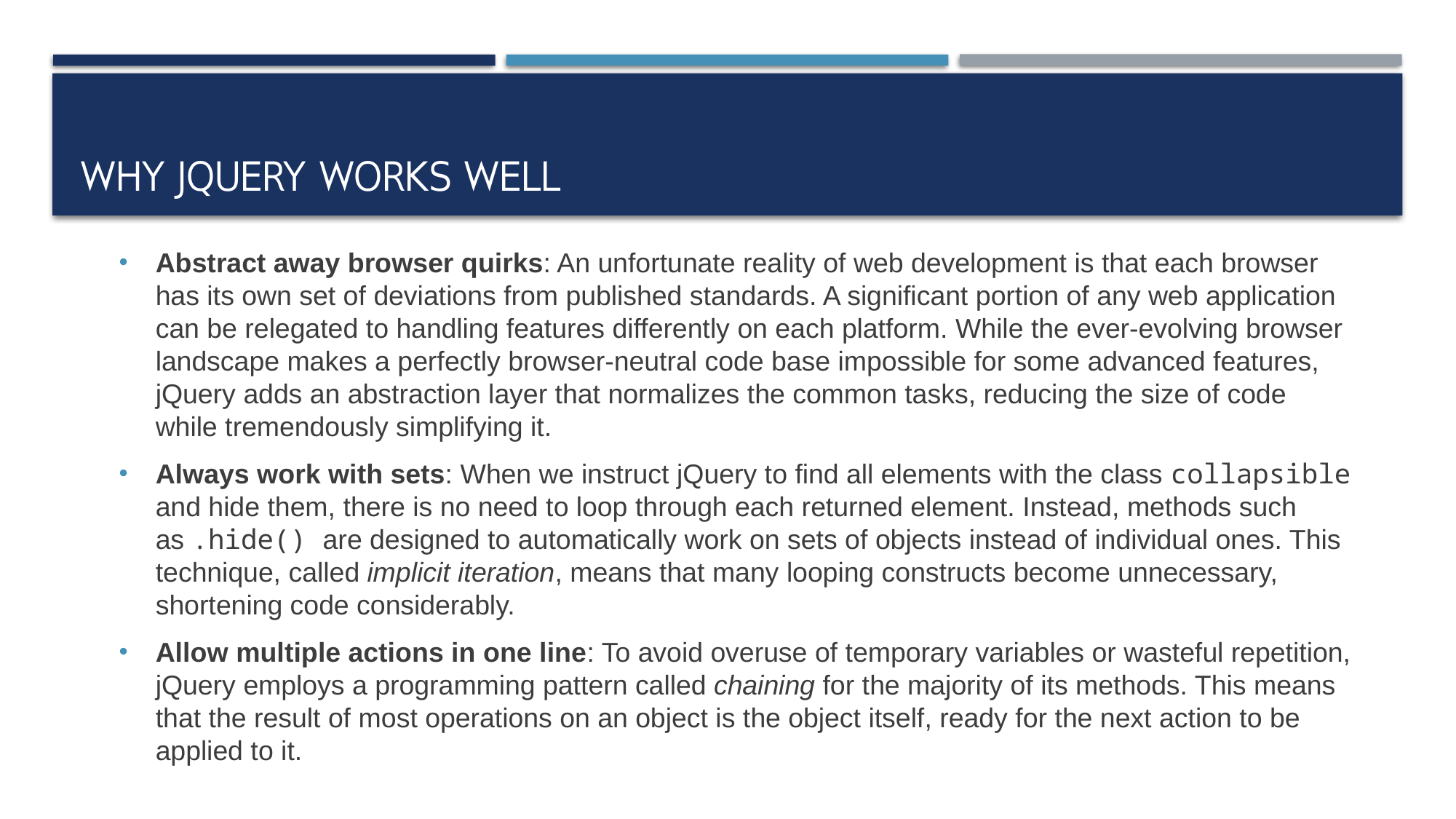

# Why jQuery works well
Abstract away browser quirks: An unfortunate reality of web development is that each browser has its own set of deviations from published standards. A significant portion of any web application can be relegated to handling features differently on each platform. While the ever-evolving browser landscape makes a perfectly browser-neutral code base impossible for some advanced features, jQuery adds an abstraction layer that normalizes the common tasks, reducing the size of code while tremendously simplifying it.
Always work with sets: When we instruct jQuery to find all elements with the class collapsible and hide them, there is no need to loop through each returned element. Instead, methods such as .hide() are designed to automatically work on sets of objects instead of individual ones. This technique, called implicit iteration, means that many looping constructs become unnecessary, shortening code considerably.
Allow multiple actions in one line: To avoid overuse of temporary variables or wasteful repetition, jQuery employs a programming pattern called chaining for the majority of its methods. This means that the result of most operations on an object is the object itself, ready for the next action to be applied to it.